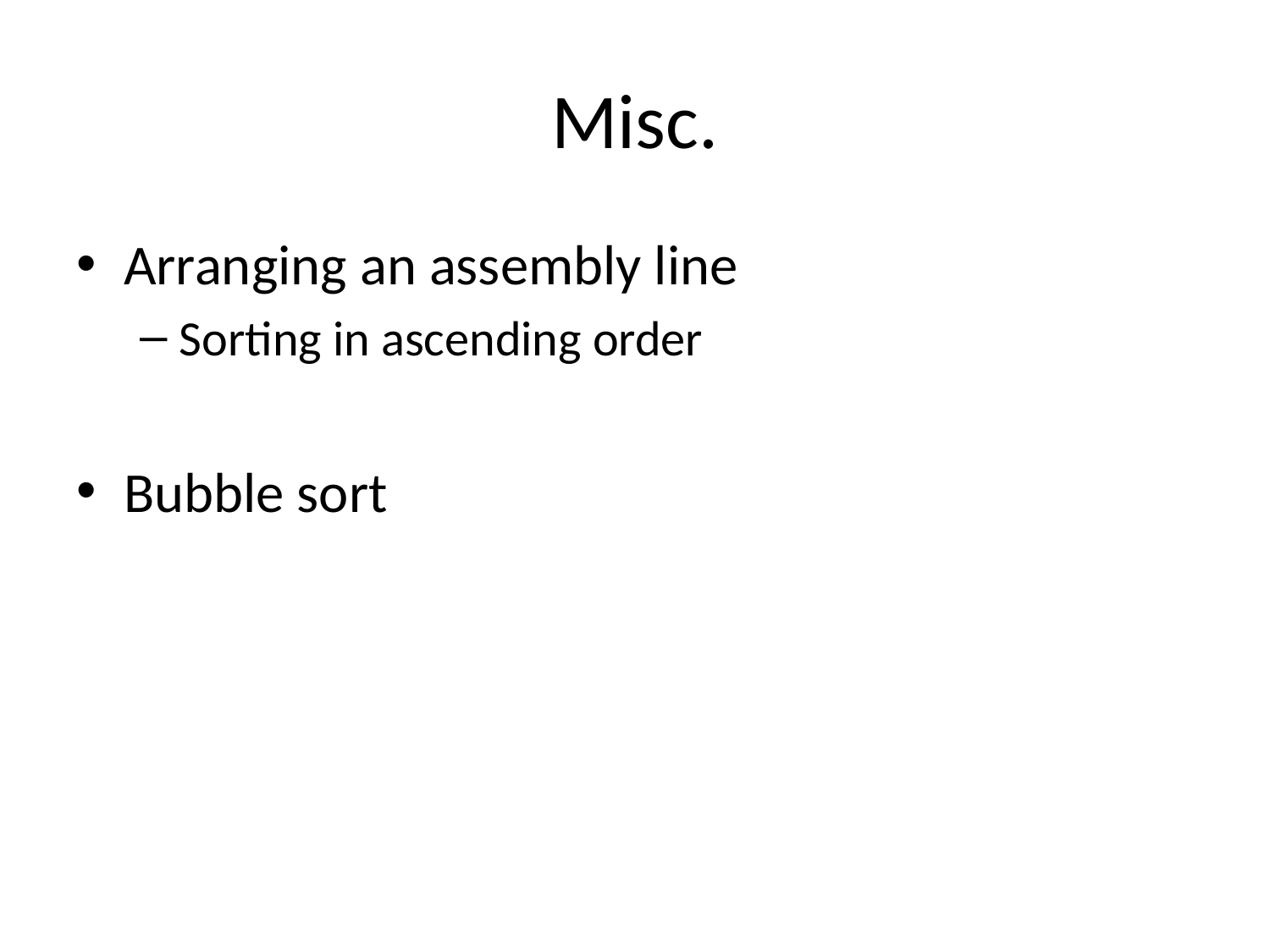

# Misc.
Arranging an assembly line
Sorting in ascending order

Bubble sort